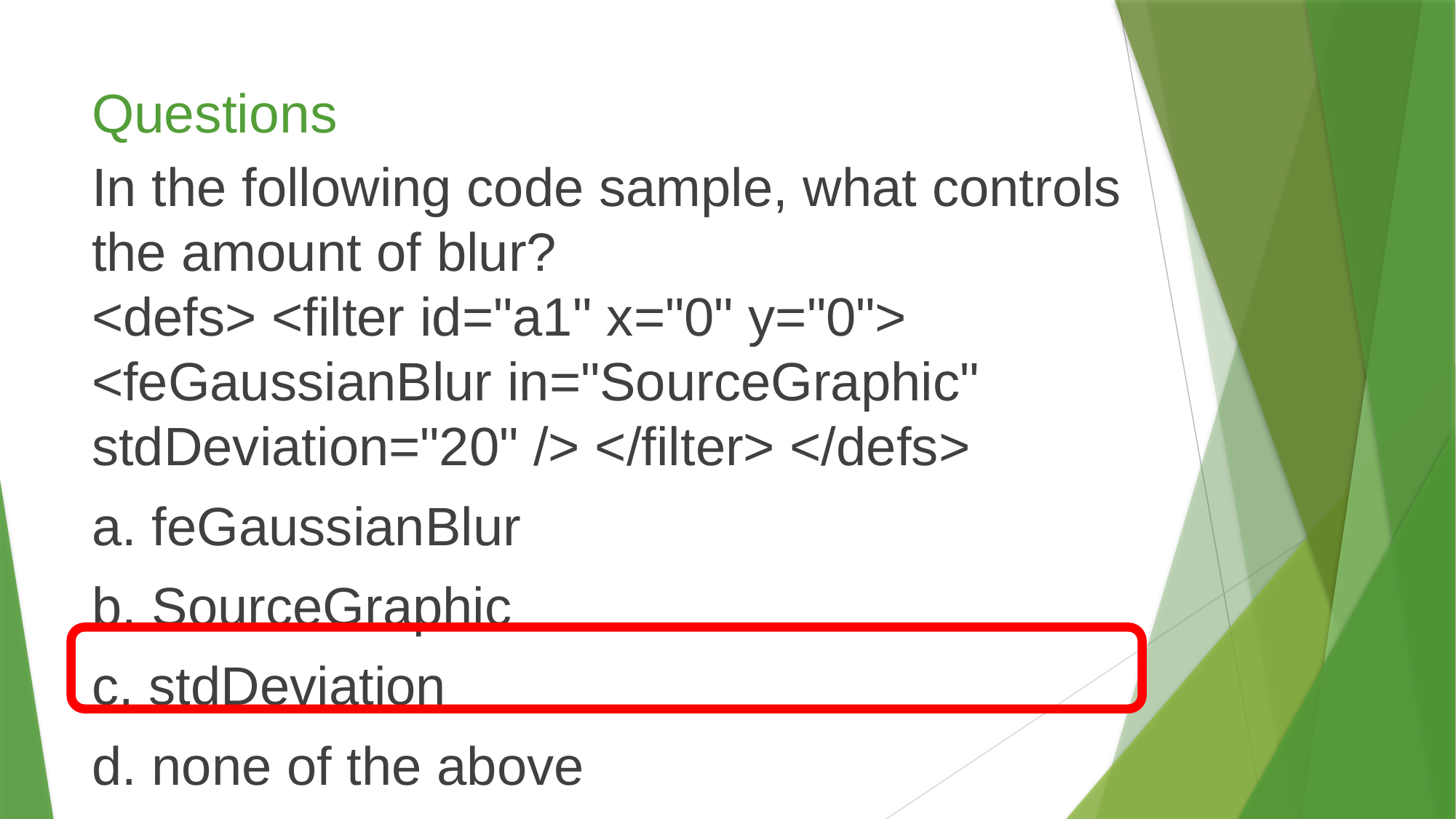

# Questions
In the following code sample, what controls the amount of blur?
<defs> <filter id="a1" x="0" y="0"> <feGaussianBlur in="SourceGraphic" stdDeviation="20" /> </filter> </defs>
a. feGaussianBlur
b. SourceGraphic
c. stdDeviation
d. none of the above